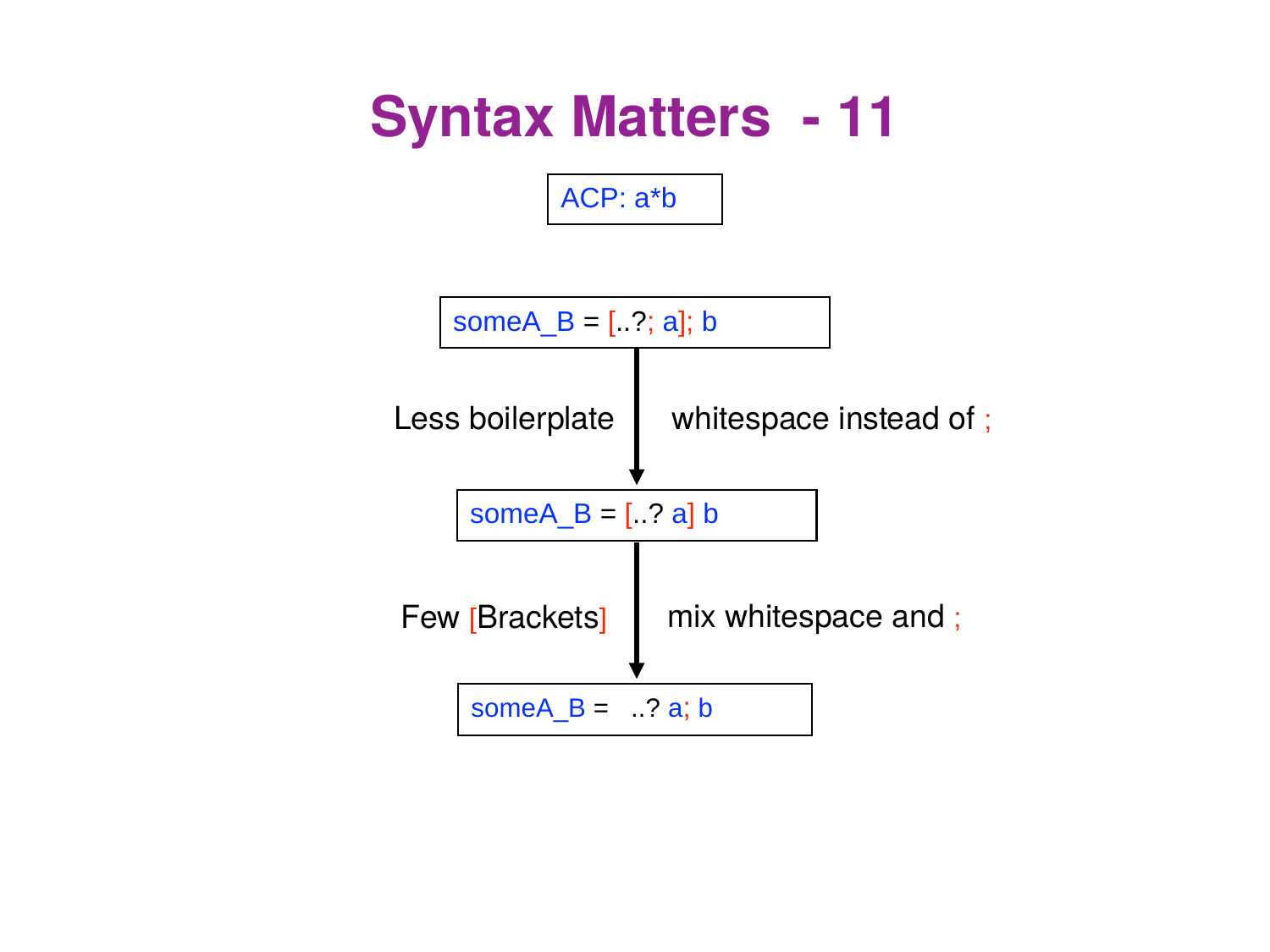

# Syntax Matters  - 11
 ACP: a*b
 someA_B = [..?; a]; b

Less boilerplate
whitespace instead of ;
 someA_B = [..? a] b

Few [Brackets]
mix whitespace and ;
 someA_B =   ..? a; b
43